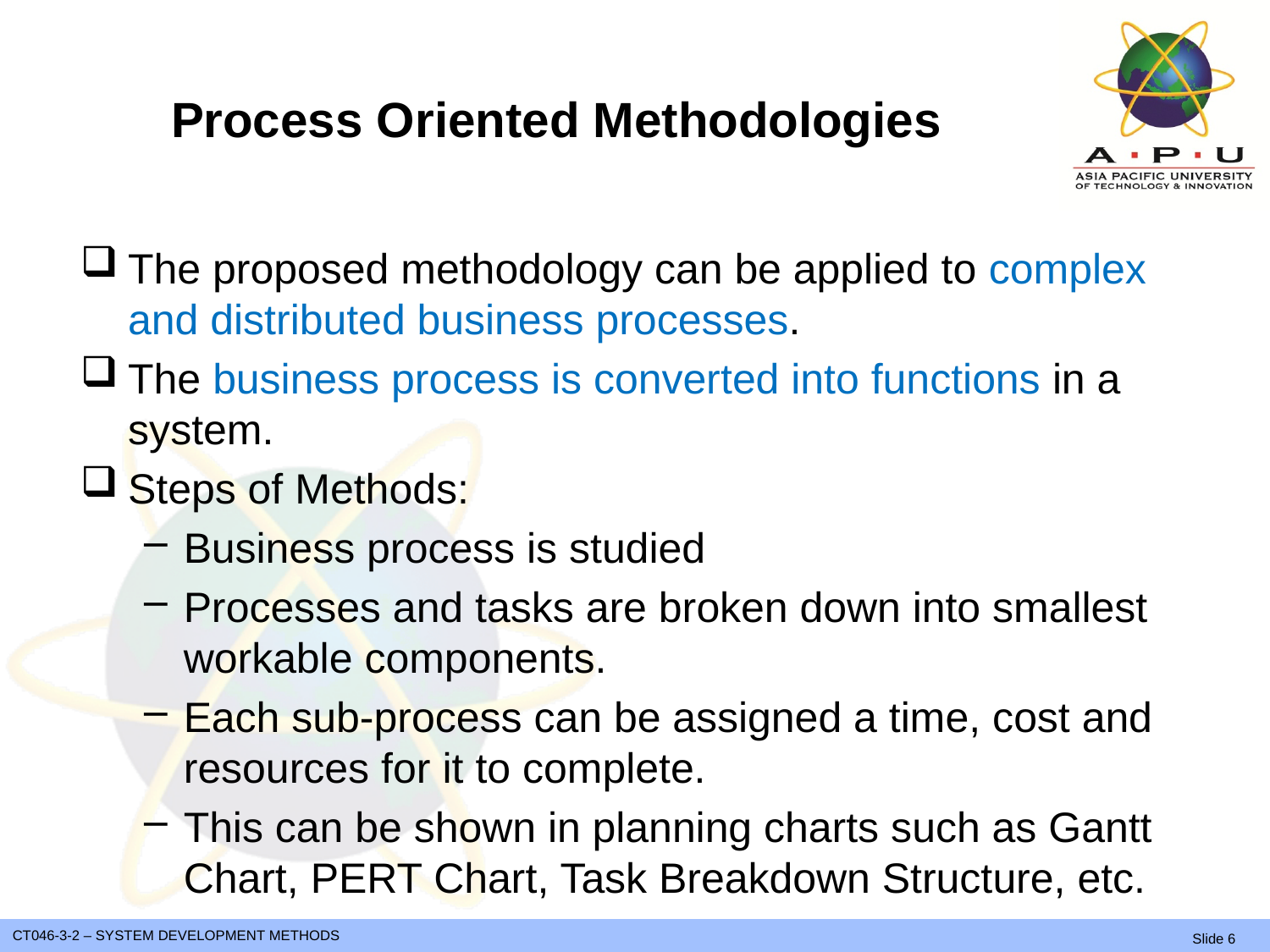

# Process Oriented Methodologies
The proposed methodology can be applied to complex and distributed business processes.
The business process is converted into functions in a system.
Steps of Methods:
Business process is studied
Processes and tasks are broken down into smallest workable components.
Each sub-process can be assigned a time, cost and resources for it to complete.
This can be shown in planning charts such as Gantt Chart, PERT Chart, Task Breakdown Structure, etc.